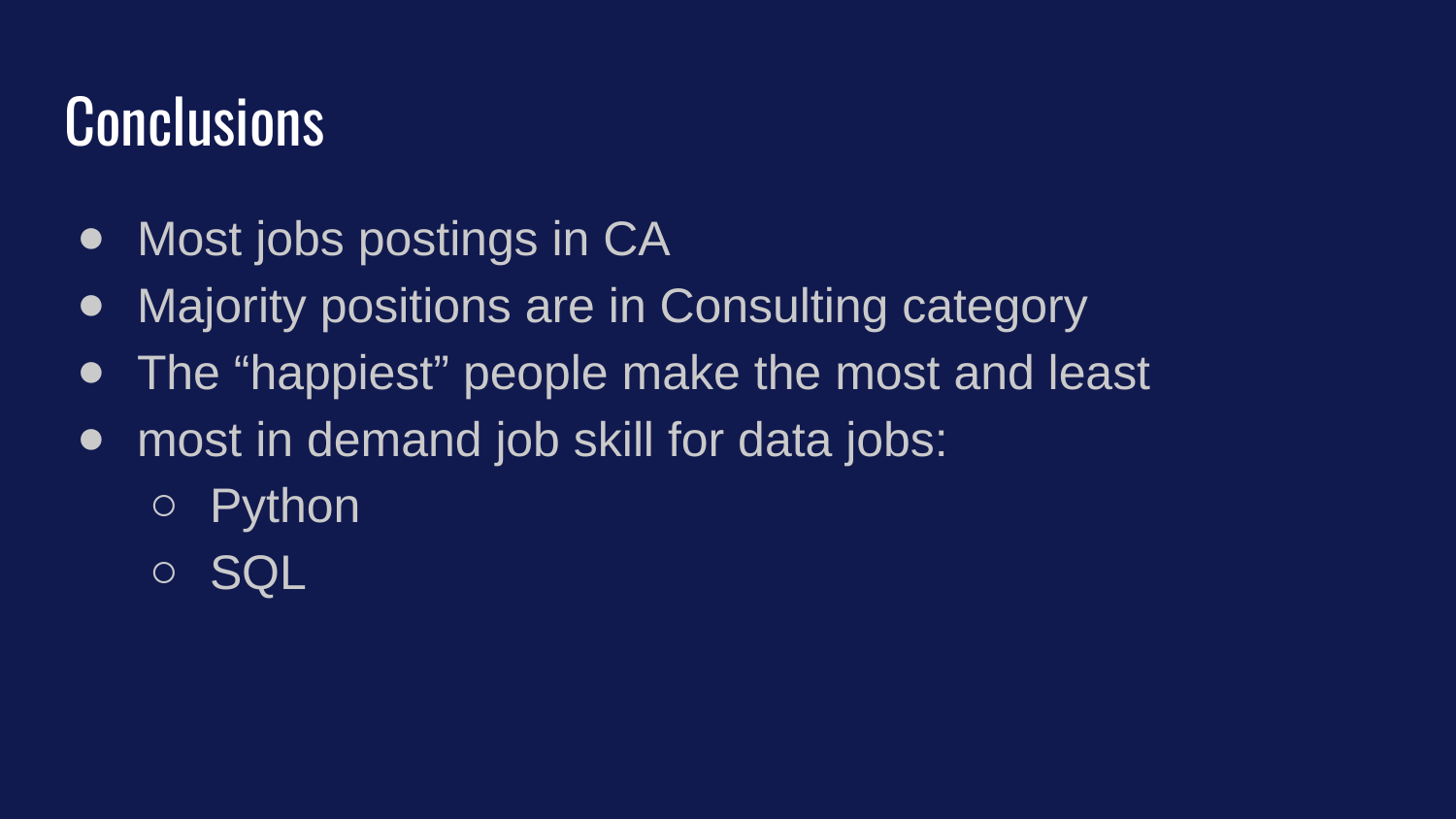

# Conclusions
Most jobs postings in CA
Majority positions are in Consulting category
The “happiest” people make the most and least
most in demand job skill for data jobs:
Python
SQL